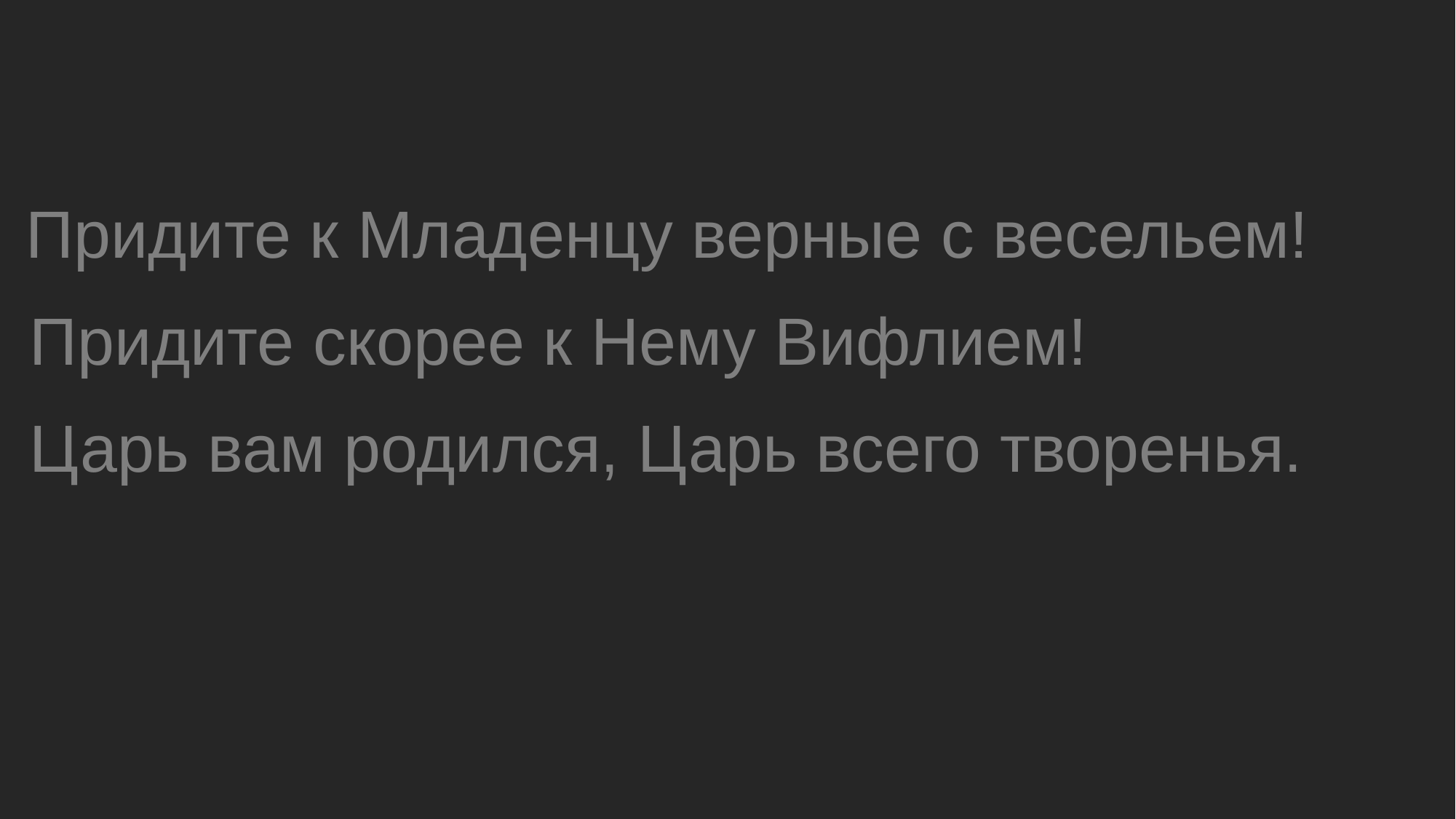

Придите к Младенцу верные с весельем!
 Придите скорее к Нему Вифлием!
 Царь вам родился, Царь всего творенья.